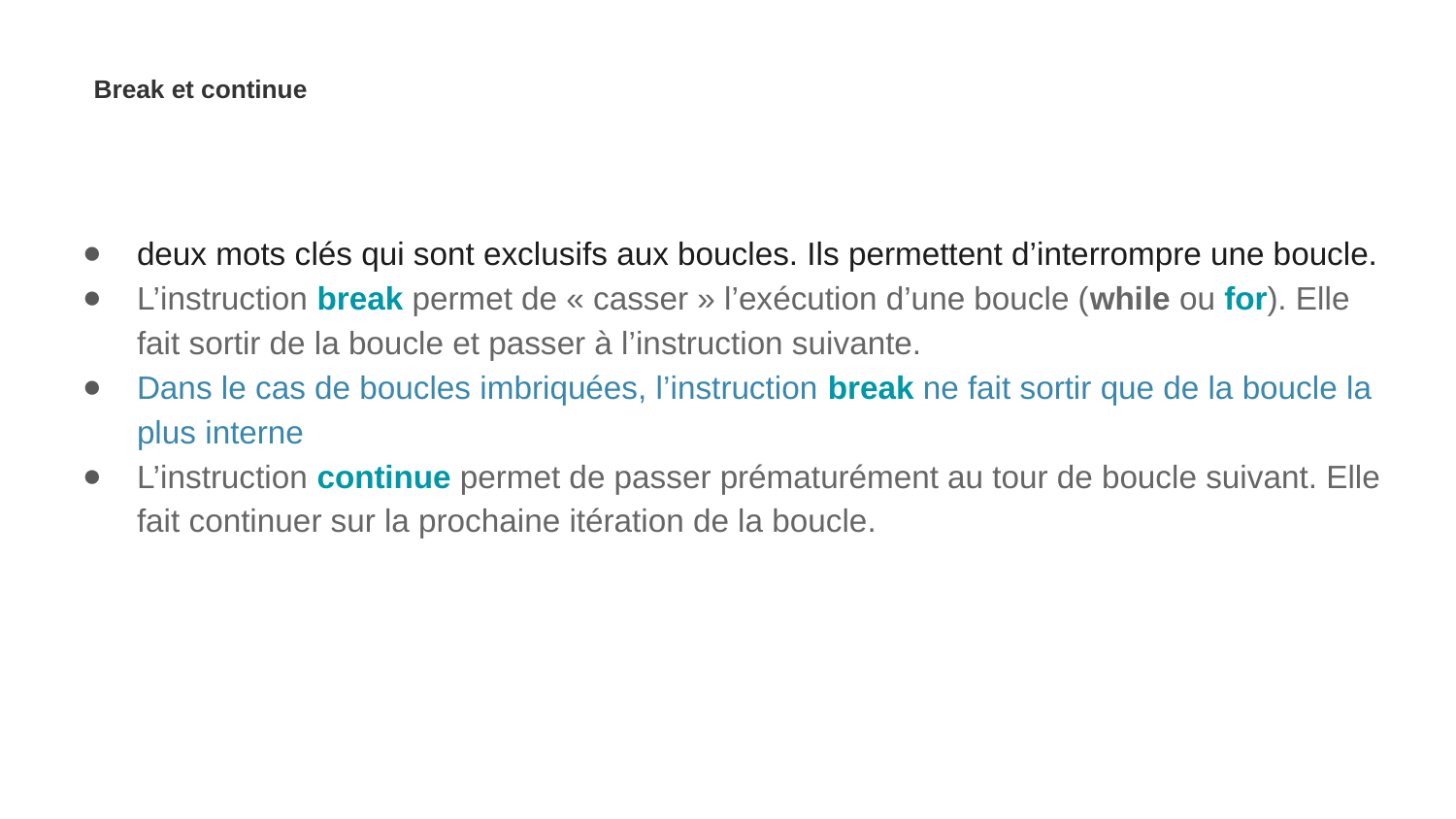

# Break et continue
deux mots clés qui sont exclusifs aux boucles. Ils permettent d’interrompre une boucle.
L’instruction break permet de « casser » l’exécution d’une boucle (while ou for). Elle fait sortir de la boucle et passer à l’instruction suivante.
Dans le cas de boucles imbriquées, l’instruction break ne fait sortir que de la boucle la plus interne
L’instruction continue permet de passer prématurément au tour de boucle suivant. Elle fait continuer sur la prochaine itération de la boucle.